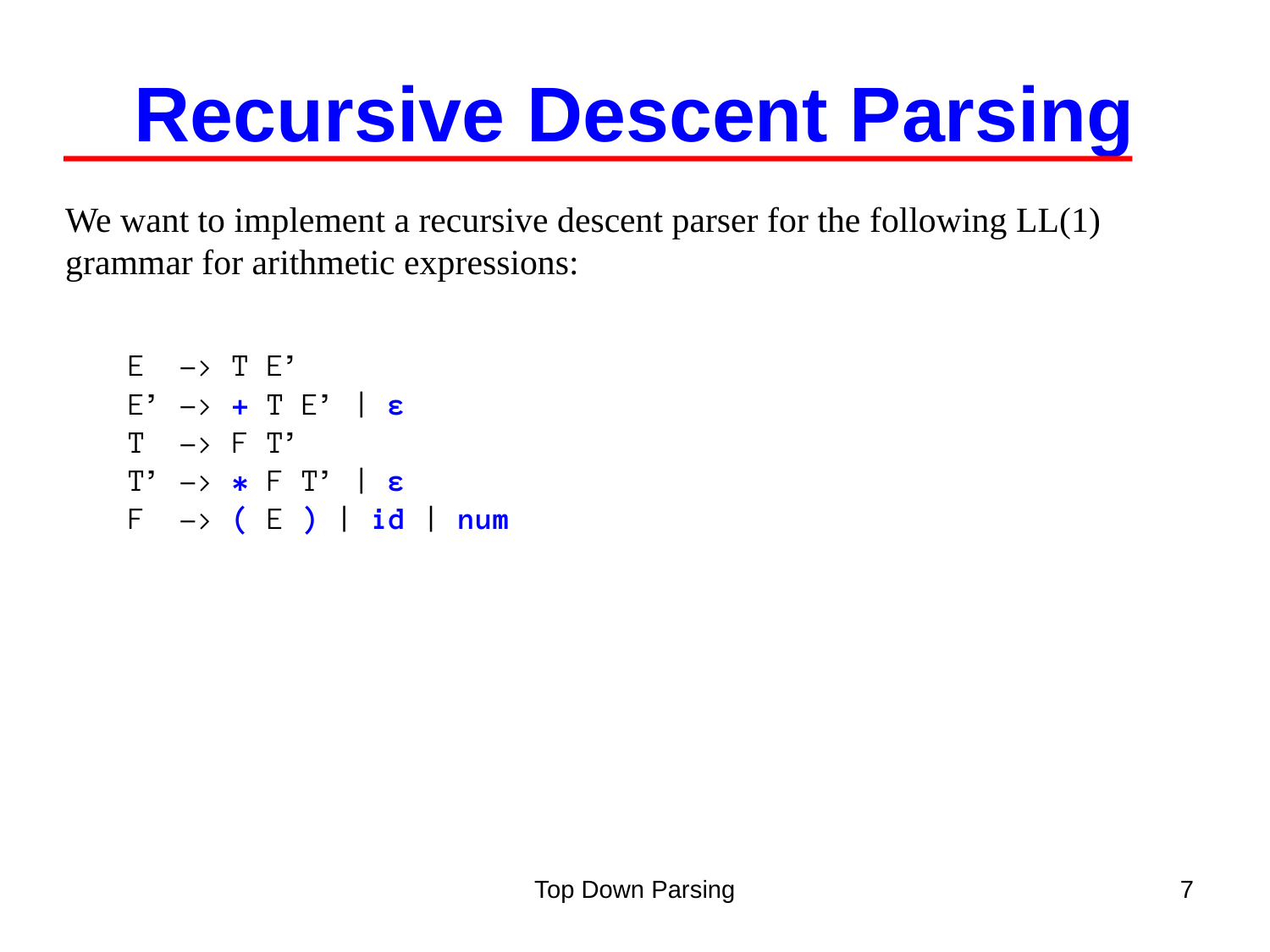

Recursive Descent Parsing

	We want to implement a recursive descent parser for the following LL(1) grammar for arithmetic expressions:

	E  -> T E’
   	E’ -> + T E’ | ε
	T  -> F T’
	T’ -> * F T’ | ε
	F  -> ( E ) | id | num
Top Down Parsing
7